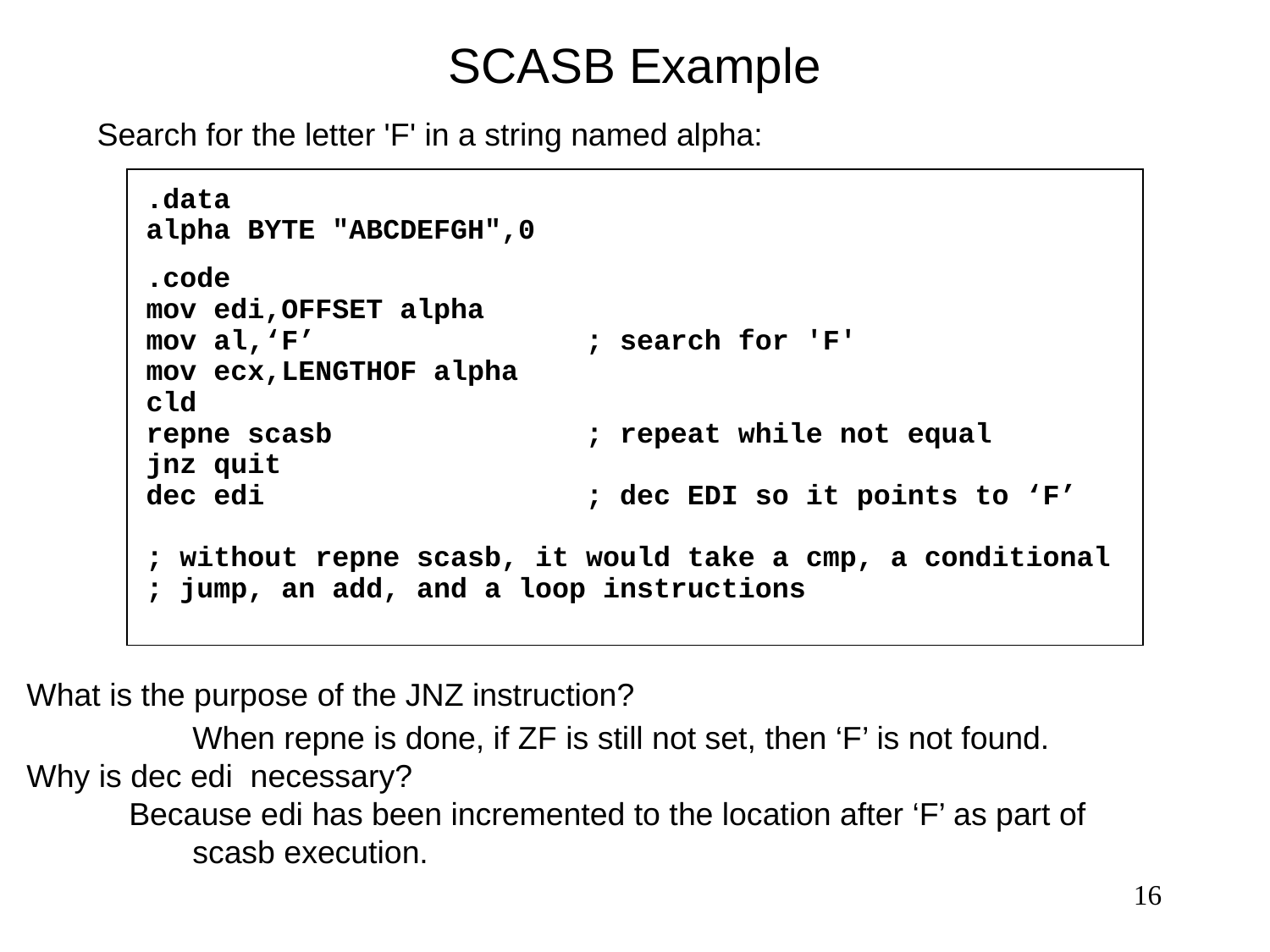

# SCASB Example
Search for the letter 'F' in a string named alpha:
.data
alpha BYTE "ABCDEFGH",0
.code
mov edi,OFFSET alpha
mov al,‘F’                ; search for 'F'
mov ecx,LENGTHOF alpha
cld
repne scasb               ; repeat while not equal
jnz quit
dec edi                   ; dec EDI so it points to ‘F’

; without repne scasb, it would take a cmp, a conditional
; jump, an add, and a loop instructions
What is the purpose of the JNZ instruction?
Why is dec edi  necessary?
	When repne is done, if ZF is still not set, then ‘F’ is not found.

Because edi has been incremented to the location after ‘F’ as part of scasb execution.
16